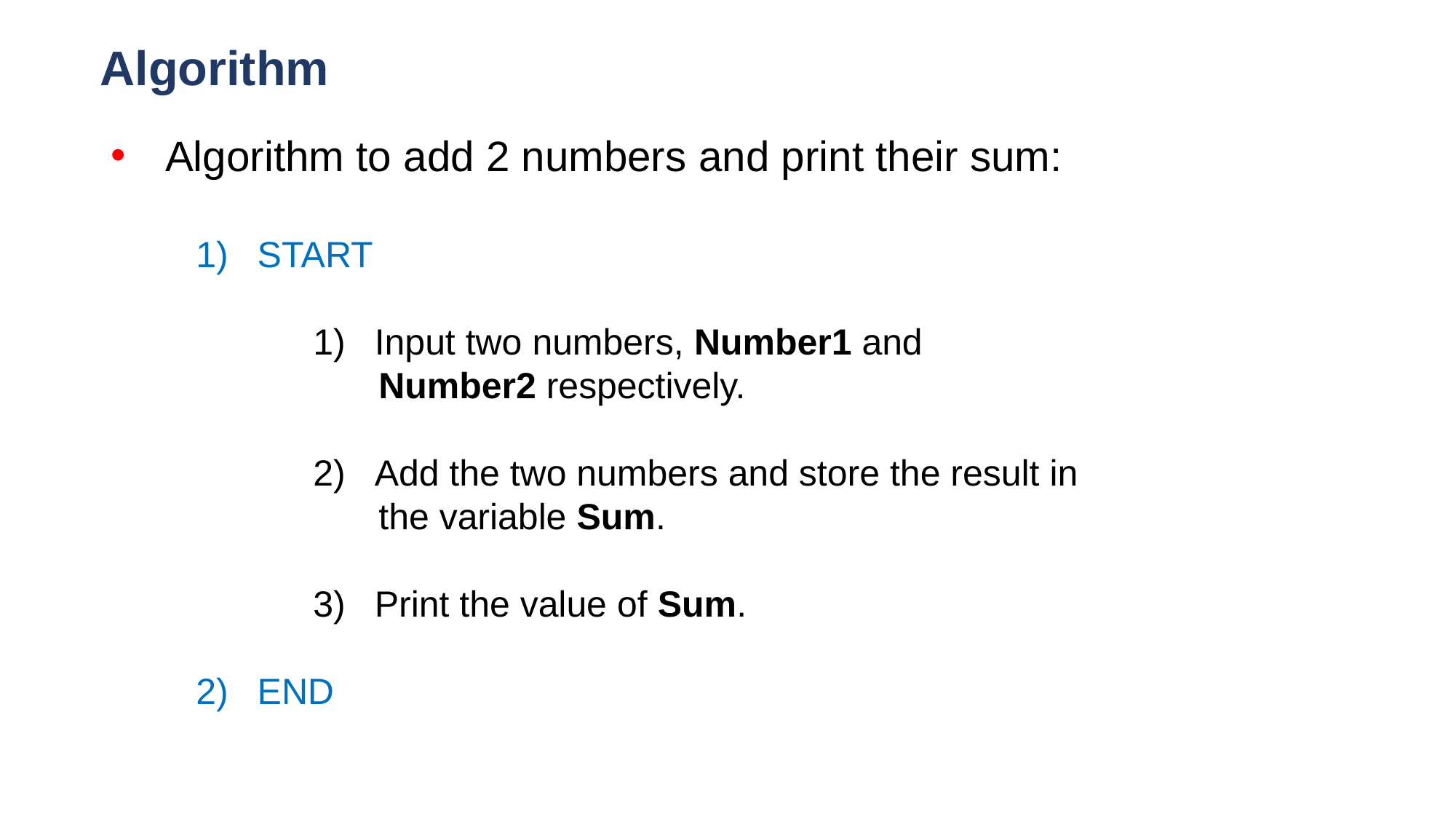

Algorithm
Algorithm to add 2 numbers and print their sum:

START

Input two numbers, Number1 and
Number2 respectively.

Add the two numbers and store the result in
the variable Sum.

Print the value of Sum.

END